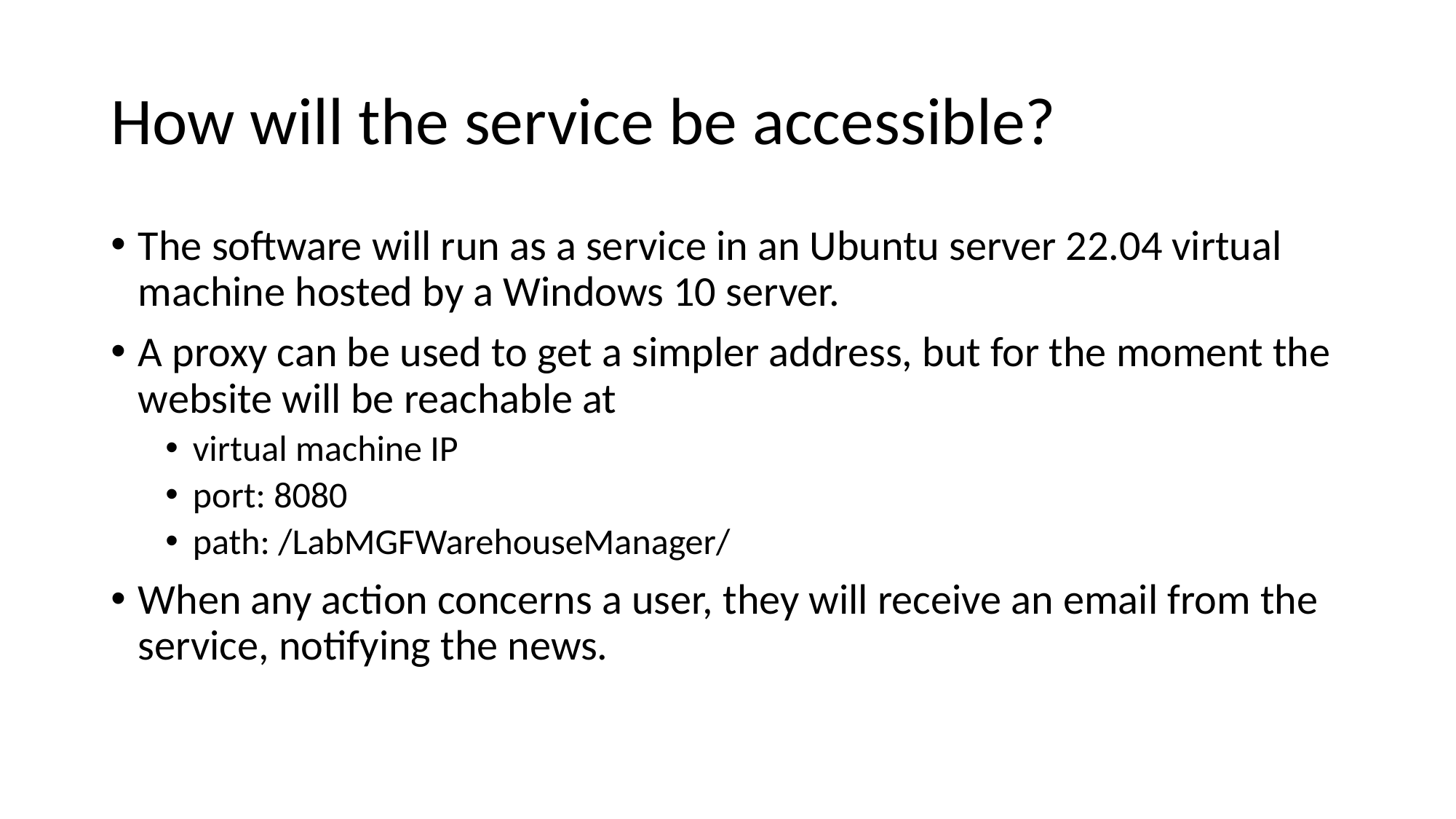

# How will the service be accessible?
The software will run as a service in an Ubuntu server 22.04 virtual machine hosted by a Windows 10 server.
A proxy can be used to get a simpler address, but for the moment the website will be reachable at
virtual machine IP
port: 8080
path: /LabMGFWarehouseManager/
When any action concerns a user, they will receive an email from the service, notifying the news.